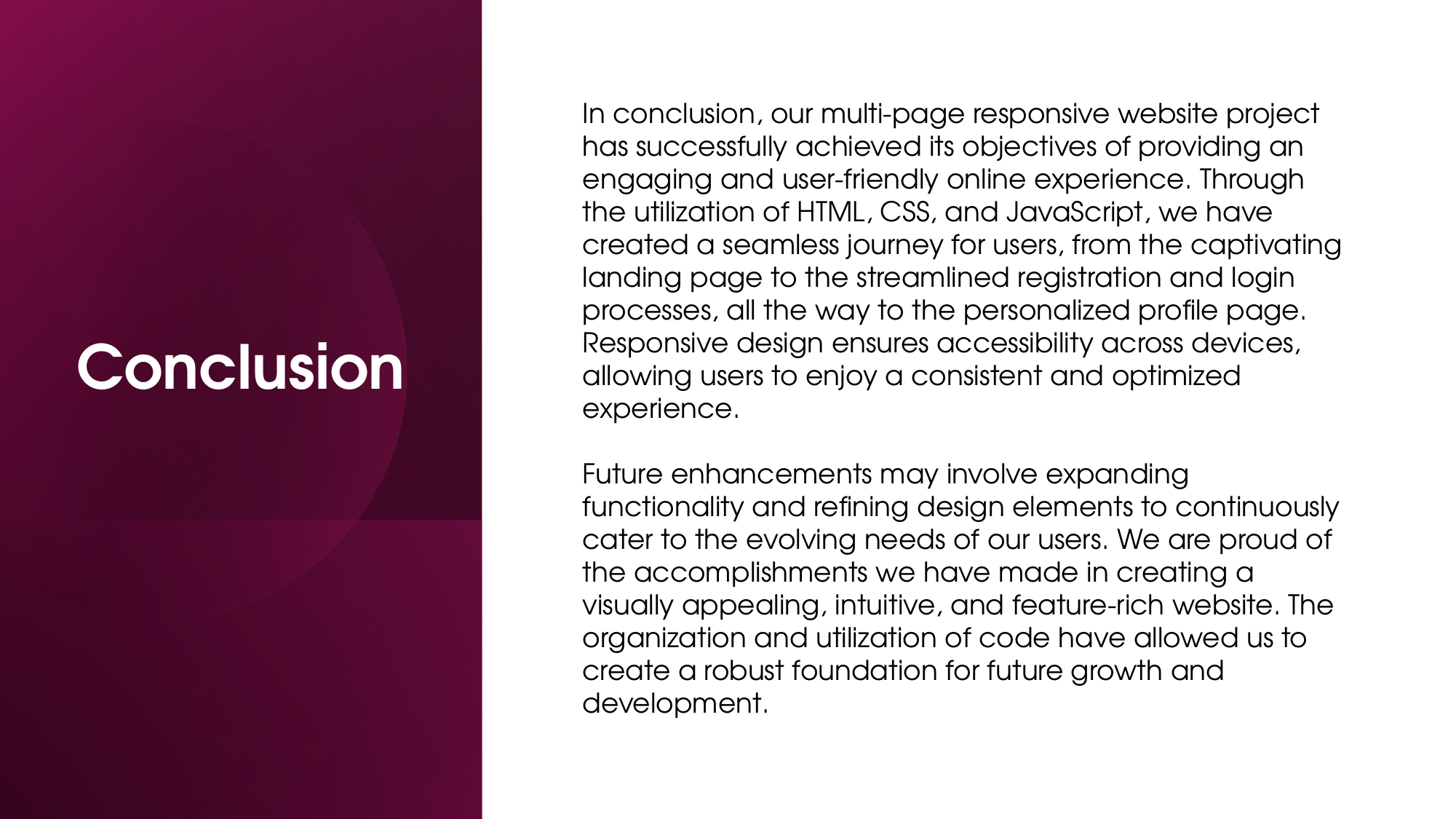

In conclusion, our multi-page responsive website project has successfully achieved its objectives of providing an engaging and user-friendly online experience. Through the utilization of HTML, CSS, and JavaScript, we have created a seamless journey for users, from the captivating landing page to the streamlined registration and login processes, all the way to the personalized profile page. Responsive design ensures accessibility across devices, allowing users to enjoy a consistent and optimized experience.

Future enhancements may involve expanding functionality and refining design elements to continuously cater to the evolving needs of our users. We are proud of the accomplishments we have made in creating a visually appealing, intuitive, and feature-rich website. The organization and utilization of code have allowed us to create a robust foundation for future growth and development.

Conclusion